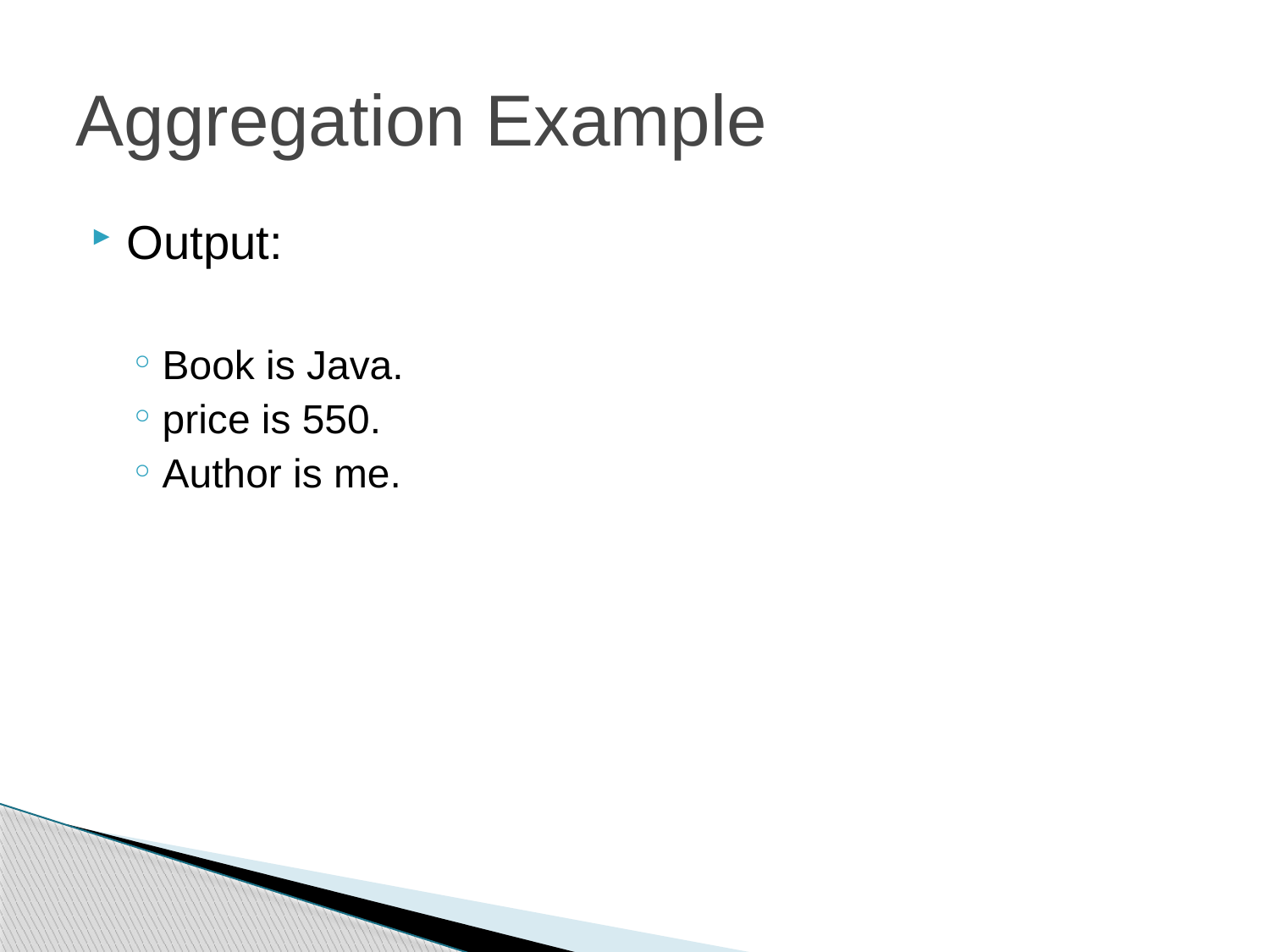

# Aggregation Example
Output:

Book is Java.
price is 550.
Author is me.